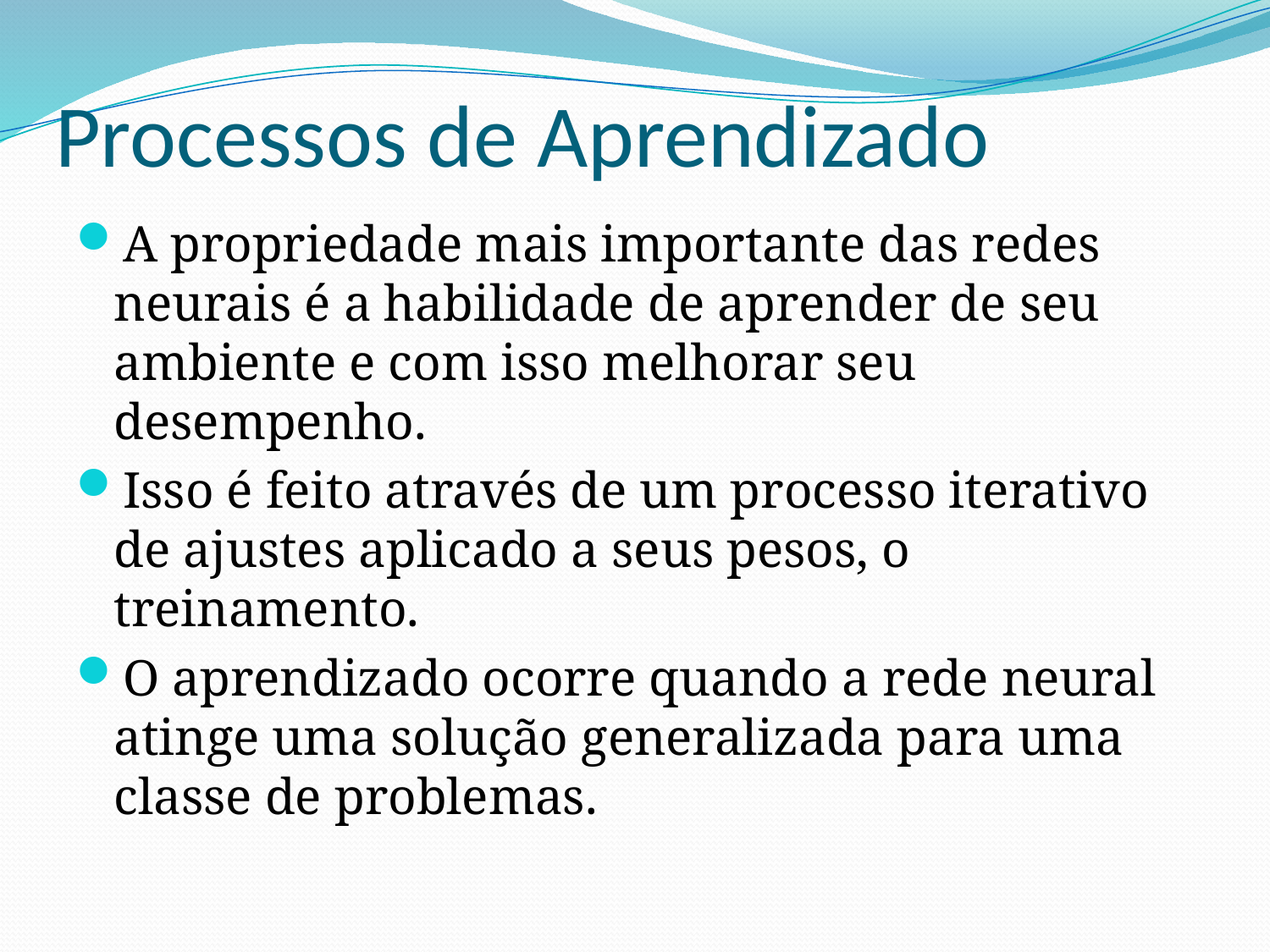

# Processos de Aprendizado
A propriedade mais importante das redes neurais é a habilidade de aprender de seu ambiente e com isso melhorar seu desempenho.
Isso é feito através de um processo iterativo de ajustes aplicado a seus pesos, o treinamento.
O aprendizado ocorre quando a rede neural atinge uma solução generalizada para uma classe de problemas.